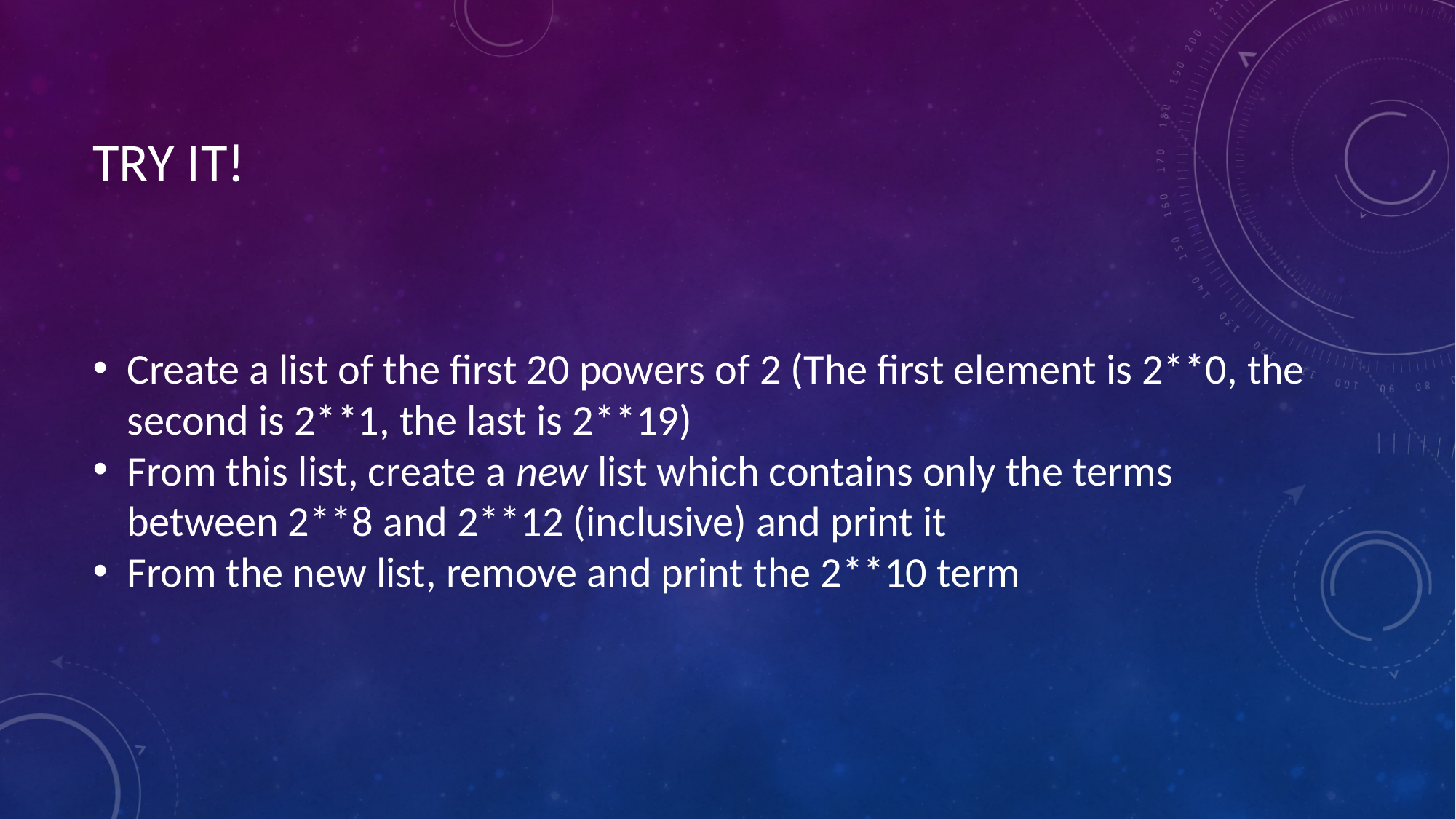

# Try it!
Create a list of the first 20 powers of 2 (The first element is 2**0, the second is 2**1, the last is 2**19)
From this list, create a new list which contains only the terms between 2**8 and 2**12 (inclusive) and print it
From the new list, remove and print the 2**10 term